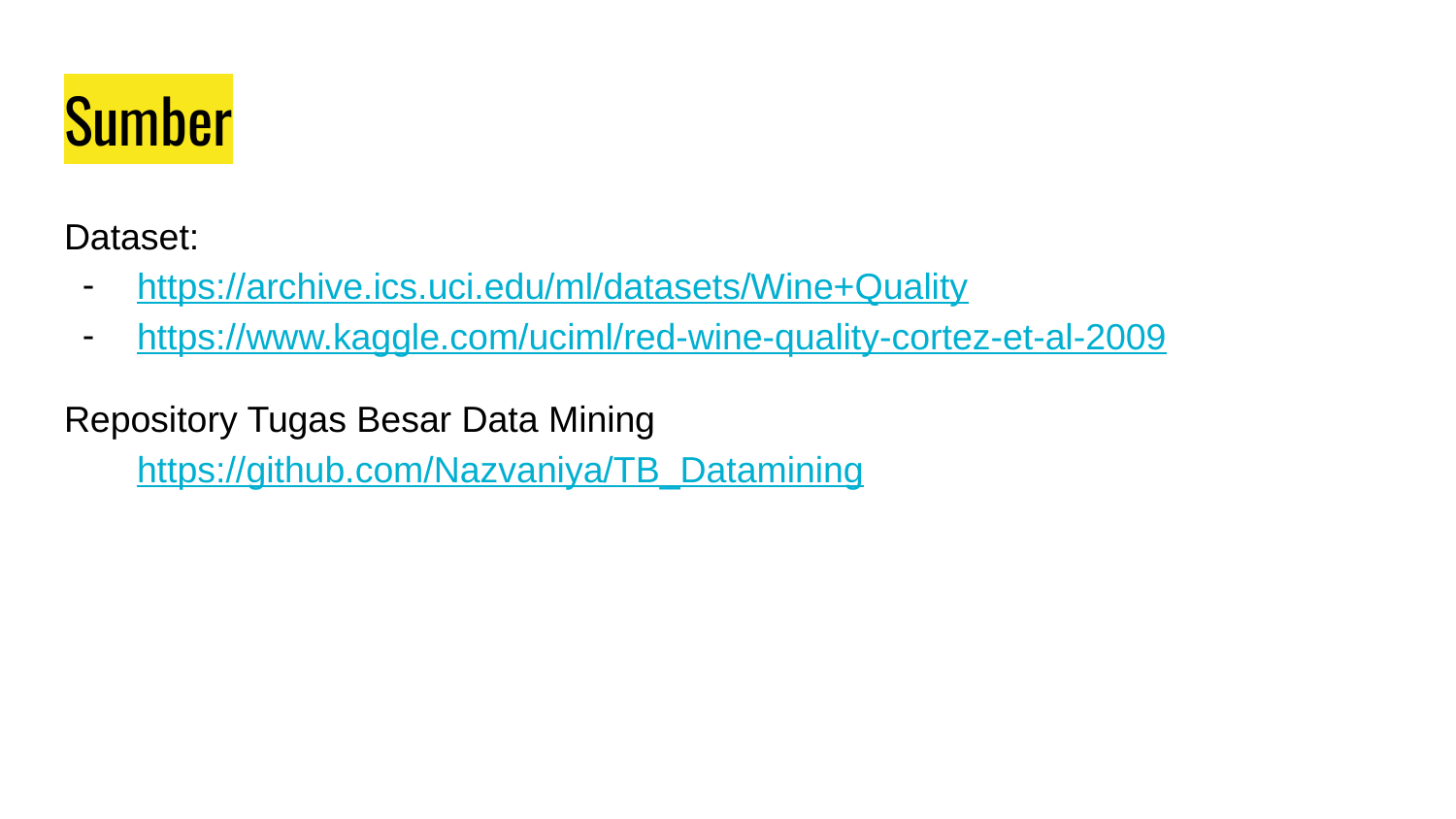

# Sumber
Dataset:
https://archive.ics.uci.edu/ml/datasets/Wine+Quality
https://www.kaggle.com/uciml/red-wine-quality-cortez-et-al-2009
Repository Tugas Besar Data Mining
https://github.com/Nazvaniya/TB_Datamining